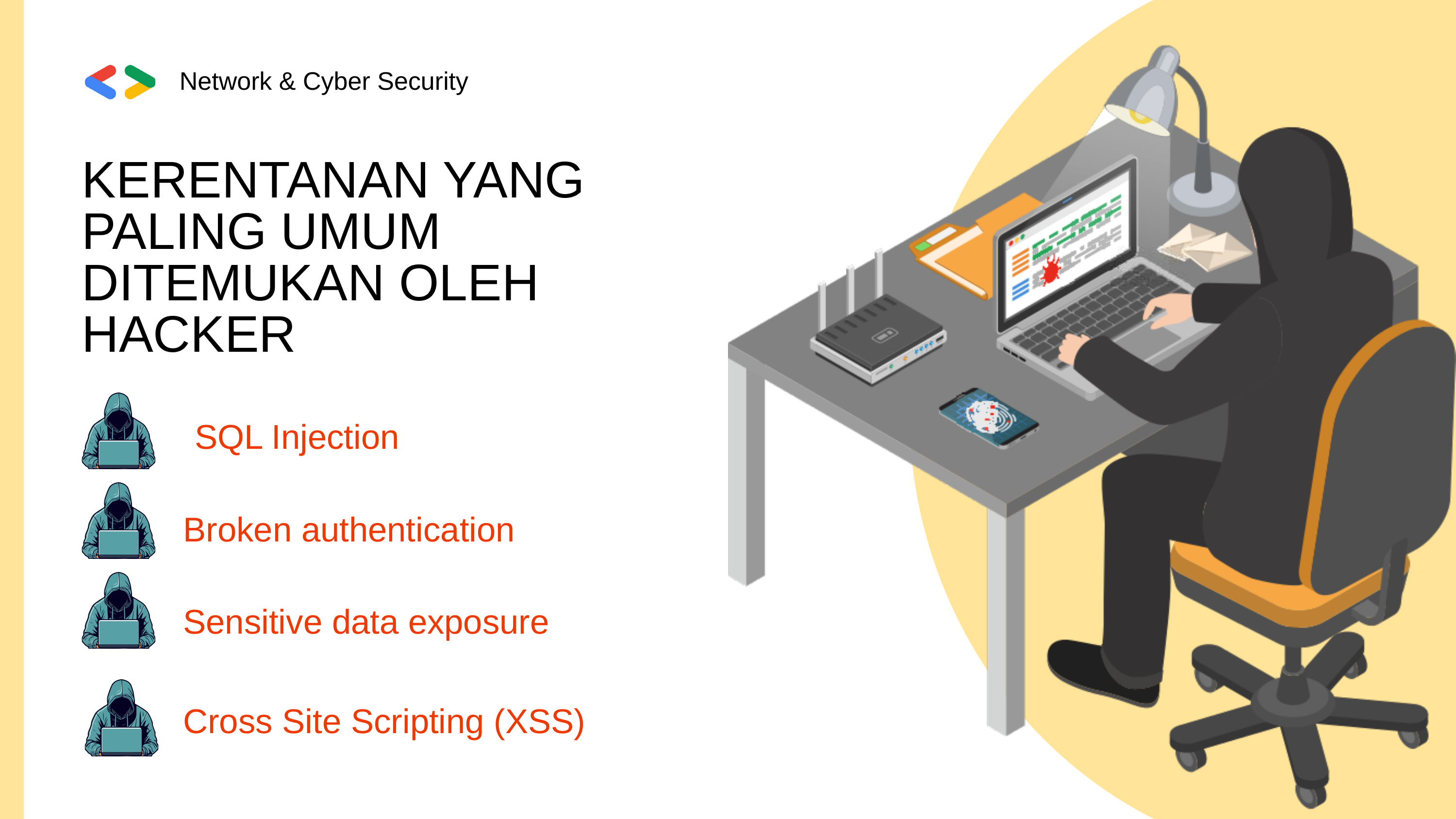

Network & Cyber Security
KERENTANAN YANG PALING UMUM DITEMUKAN OLEH HACKER

SQL Injection

Broken authentication

Sensitive data exposure

Cross Site Scripting (XSS)